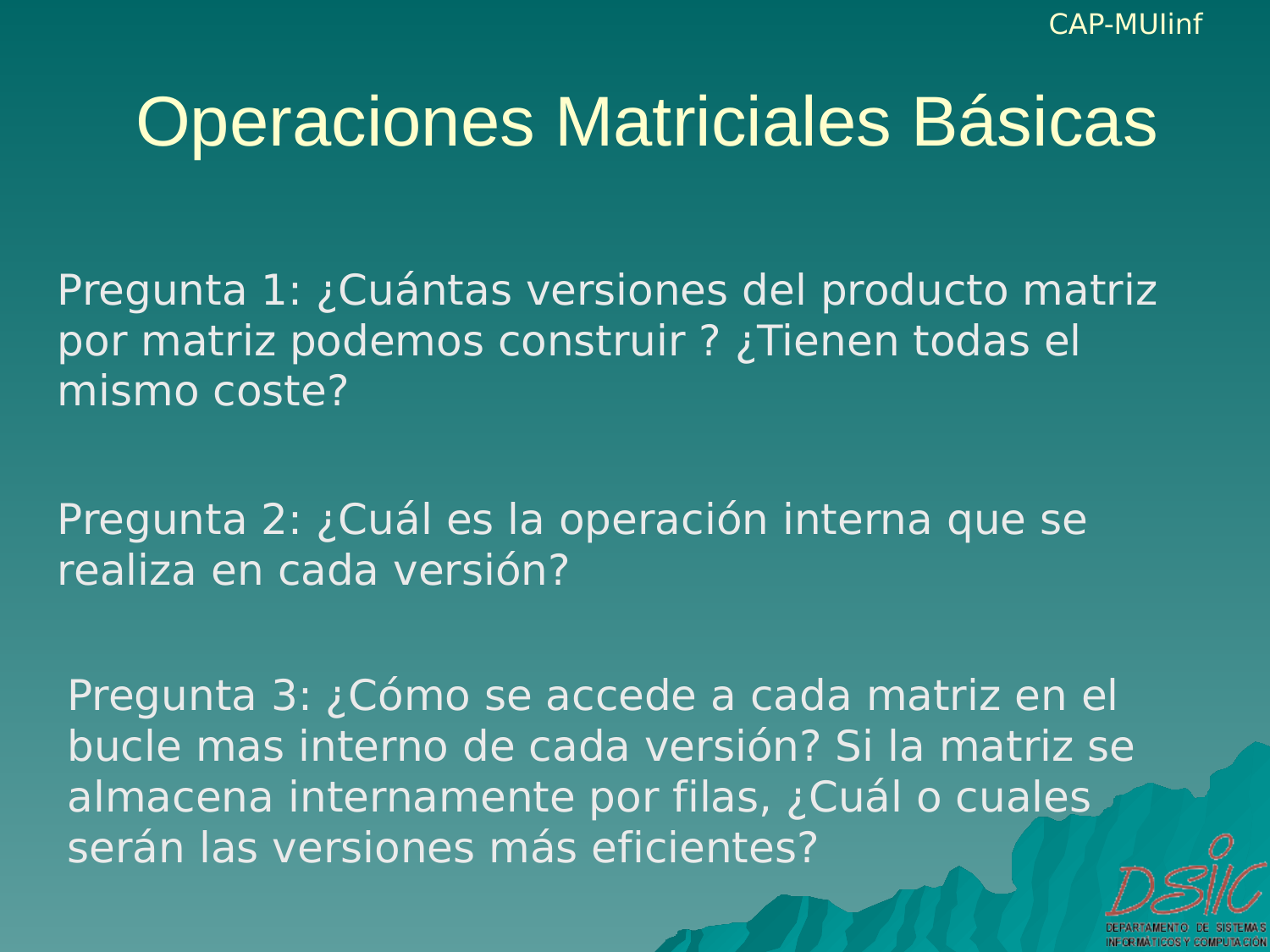

# Operaciones Matriciales Básicas
Pregunta 1: ¿Cuántas versiones del producto matriz por matriz podemos construir ? ¿Tienen todas el mismo coste?
Pregunta 2: ¿Cuál es la operación interna que se realiza en cada versión?
Pregunta 3: ¿Cómo se accede a cada matriz en el bucle mas interno de cada versión? Si la matriz se almacena internamente por filas, ¿Cuál o cuales serán las versiones más eficientes?